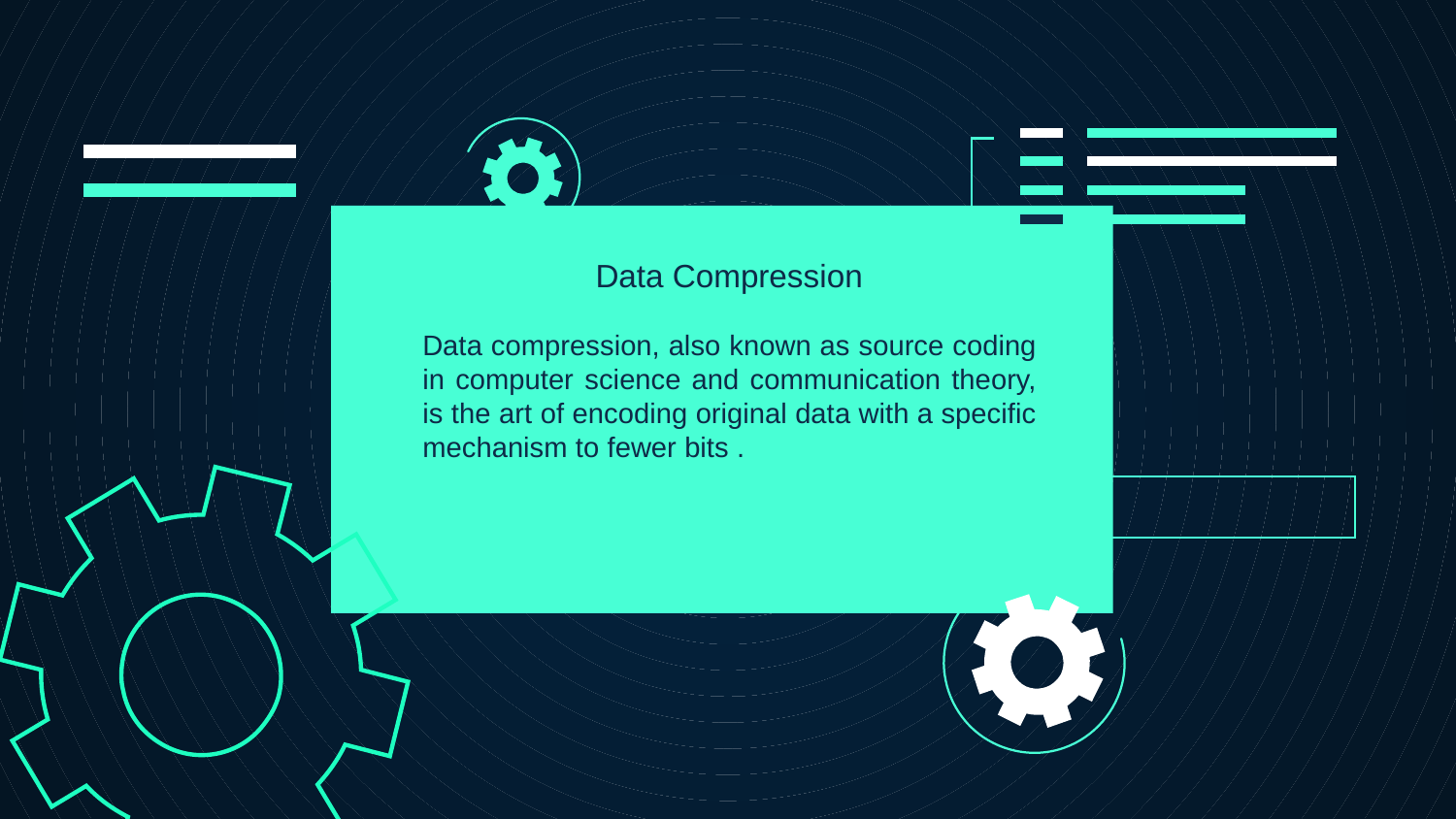

# Data Compression

Data compression, also known as source coding in computer science and communication theory, is the art of encoding original data with a specific mechanism to fewer bits .